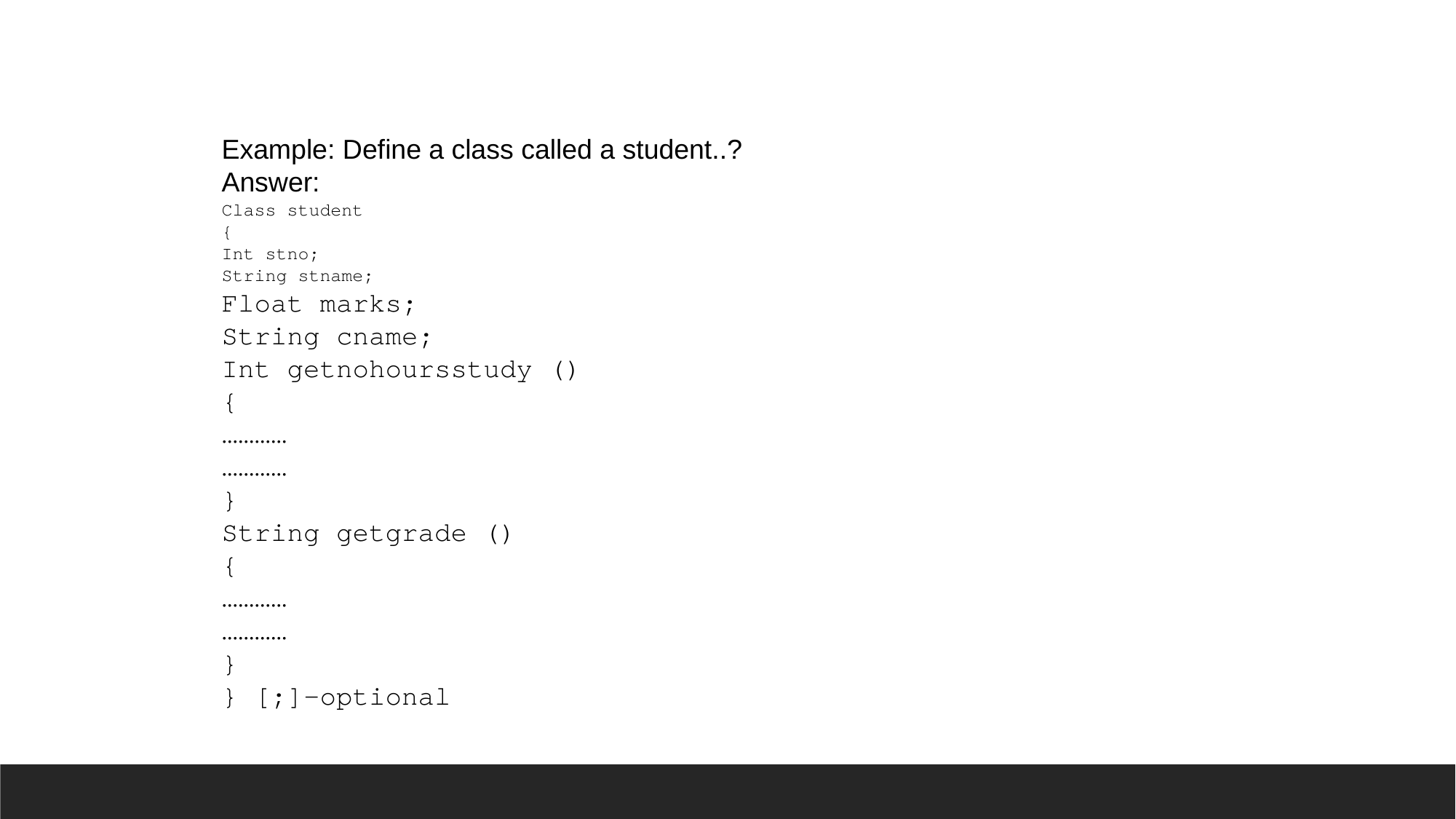

Example: Define a class called a student..?
Answer:
Class student
{
Int stno;
String stname;
Float marks;
String cname;
Int getnohoursstudy ()
{
…………
…………
}
String getgrade ()
{
…………
…………
}
} [;]—optional